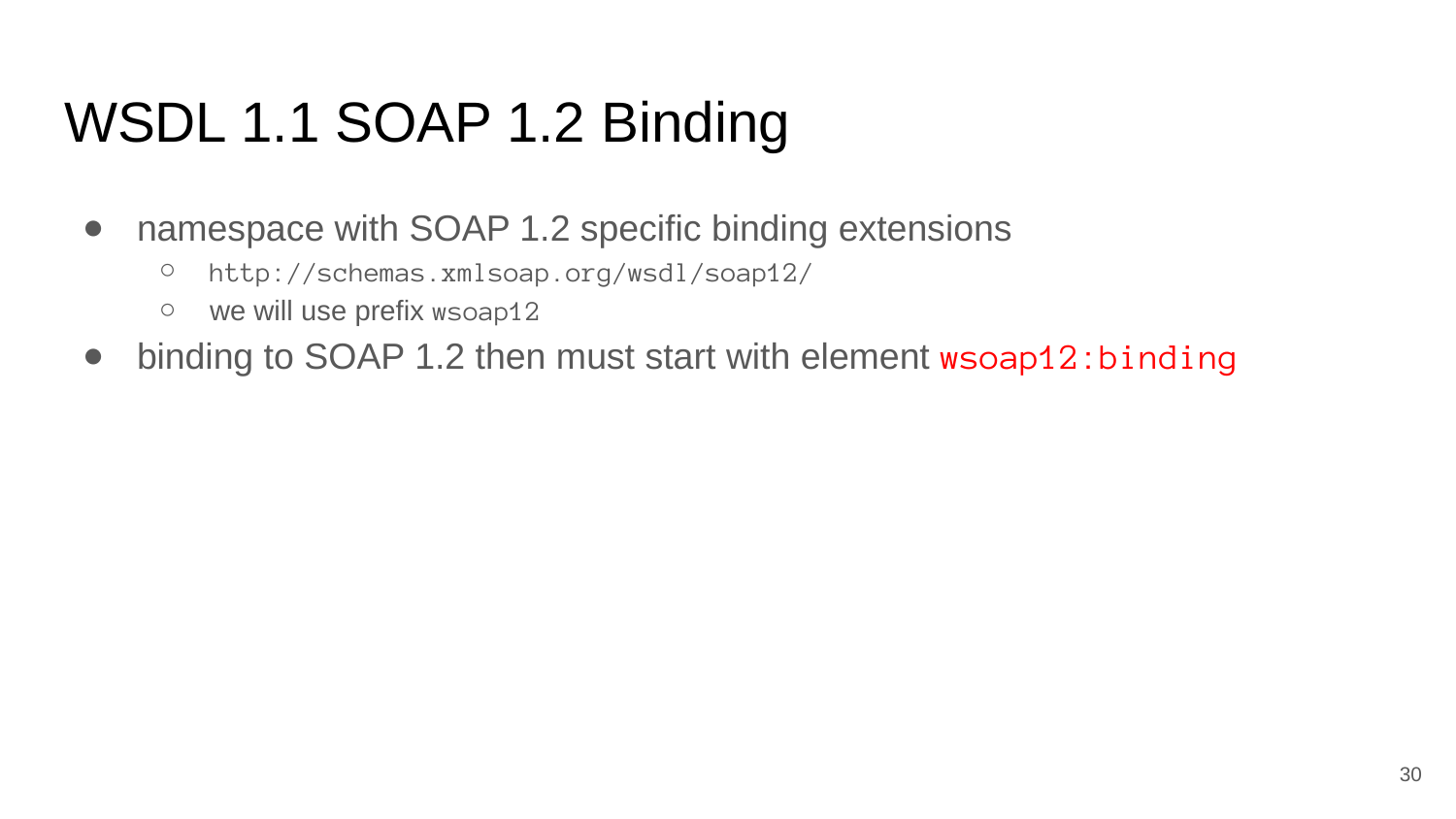

# WSDL 1.1 SOAP 1.2 Binding
namespace with SOAP 1.2 specific binding extensions
http://schemas.xmlsoap.org/wsdl/soap12/
we will use prefix wsoap12
binding to SOAP 1.2 then must start with element wsoap12:binding
30